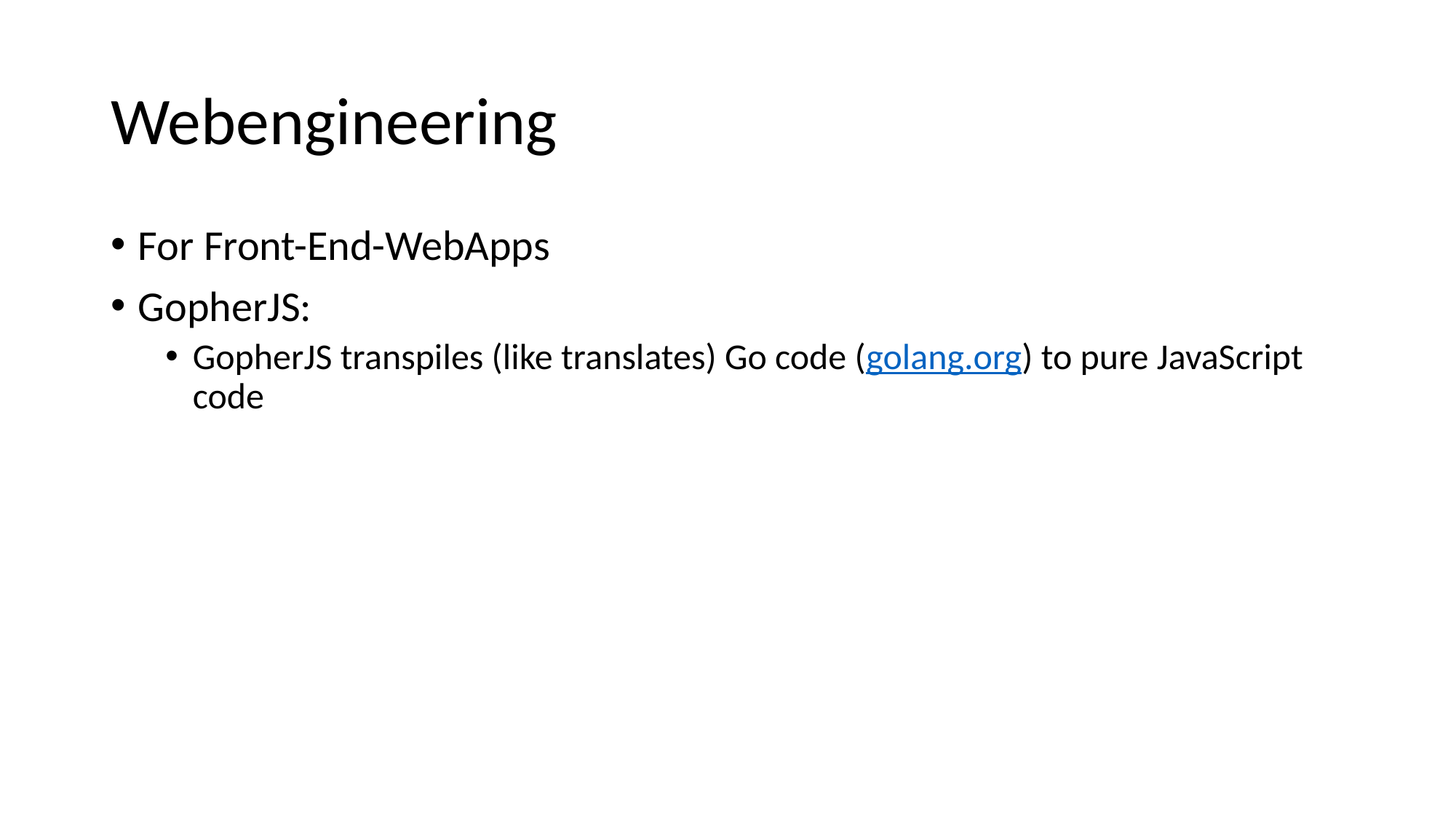

# Webengineering
For Front-End-WebApps
GopherJS:
GopherJS transpiles (like translates) Go code (golang.org) to pure JavaScript code